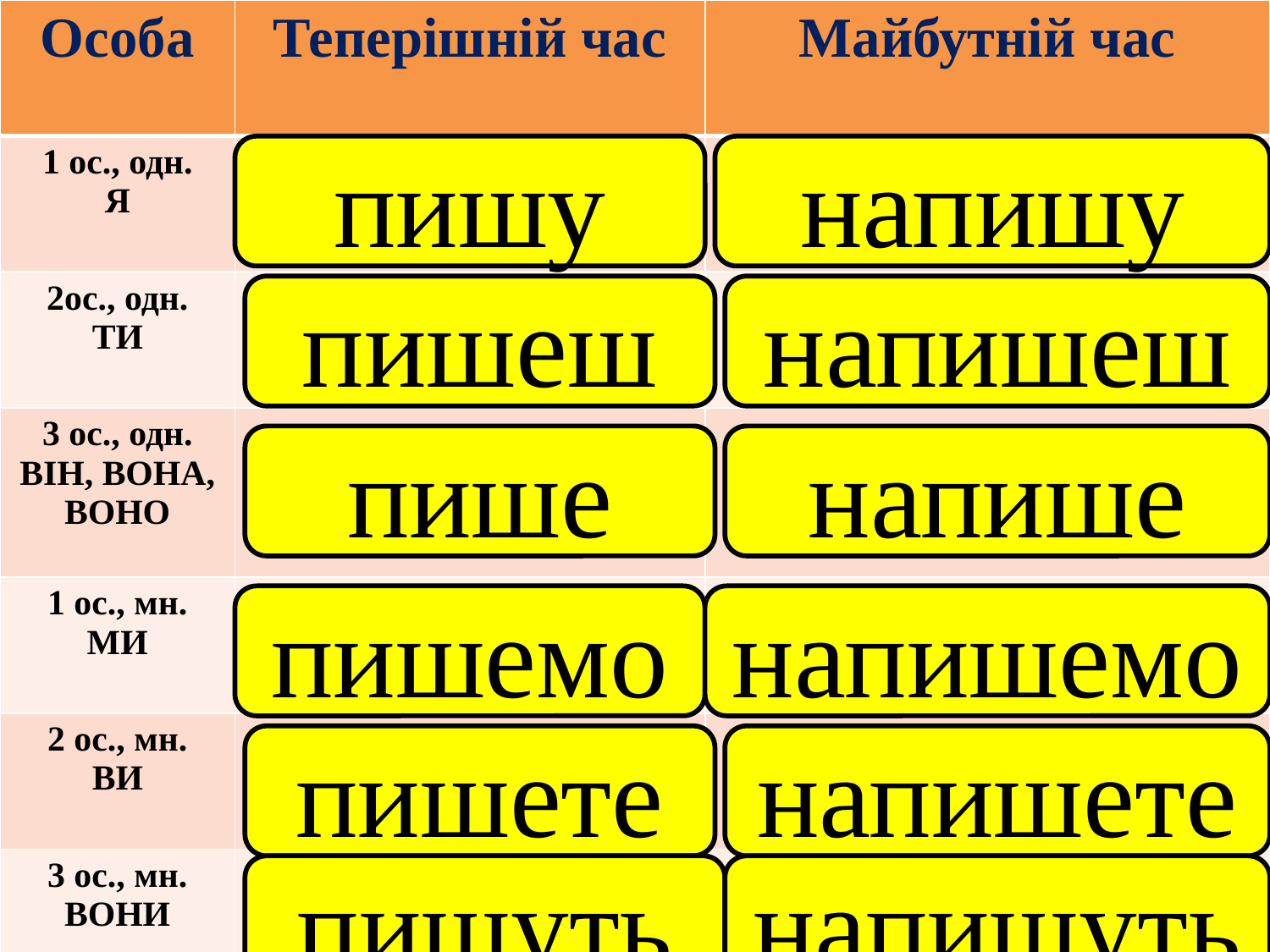

| Особа | Теперішній час | Майбутній час |
| --- | --- | --- |
| 1 ос., одн. Я |  |  |
| 2ос., одн. ТИ |  |  |
| 3 ос., одн. ВІН, ВОНА, ВОНО |  |  |
| 1 ос., мн. МИ |  |  |
| 2 ос., мн. ВИ |  |  |
| 3 ос., мн. ВОНИ |  |  |
пишу
напишу
пишеш
напишеш
пише
напише
пишемо
напишемо
пишете
напишете
пишуть
напишуть